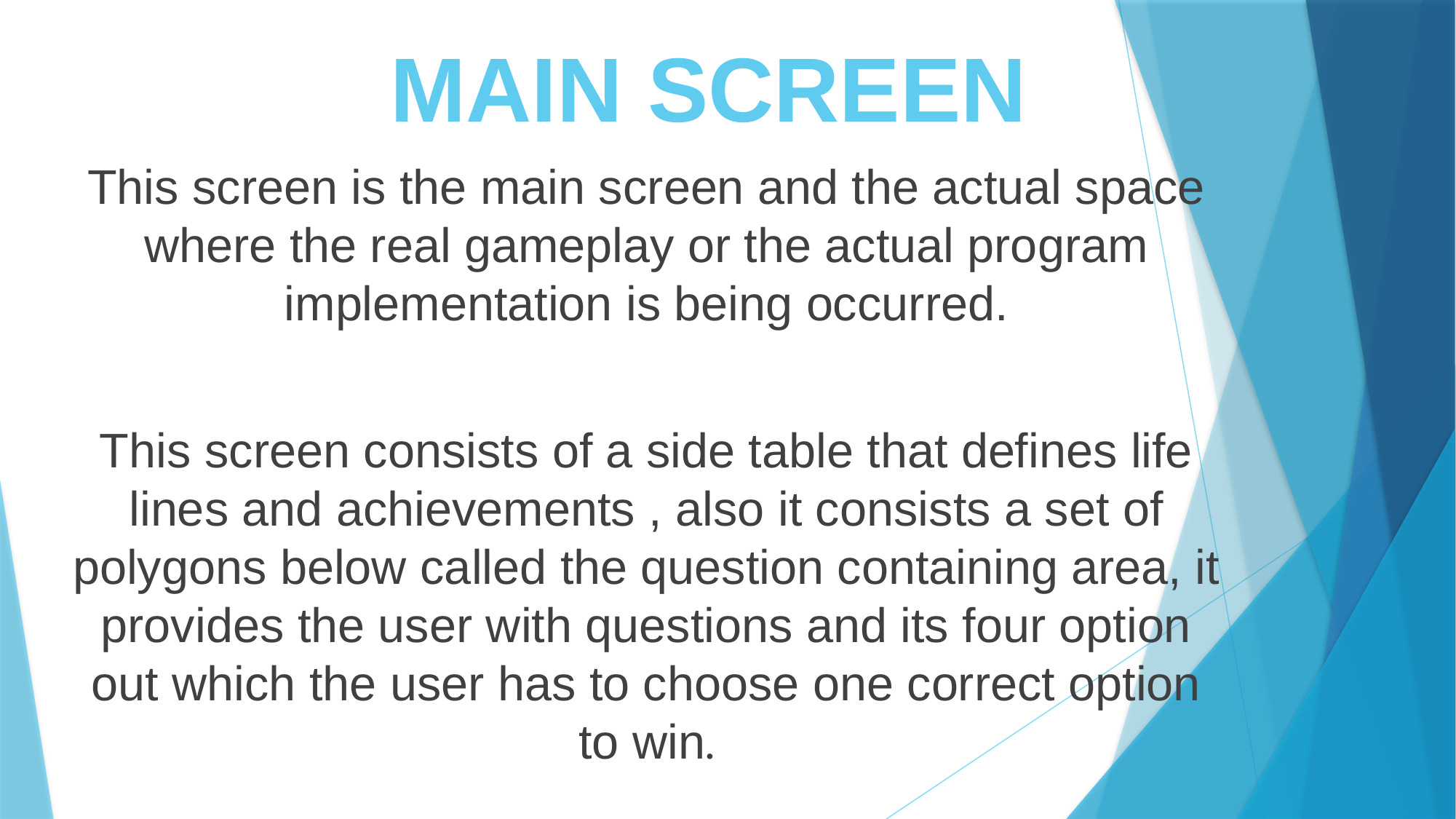

MAIN SCREEN
This screen is the main screen and the actual space where the real gameplay or the actual program implementation is being occurred.

This screen consists of a side table that defines life lines and achievements , also it consists a set of polygons below called the question containing area, it provides the user with questions and its four option out which the user has to choose one correct option to win.